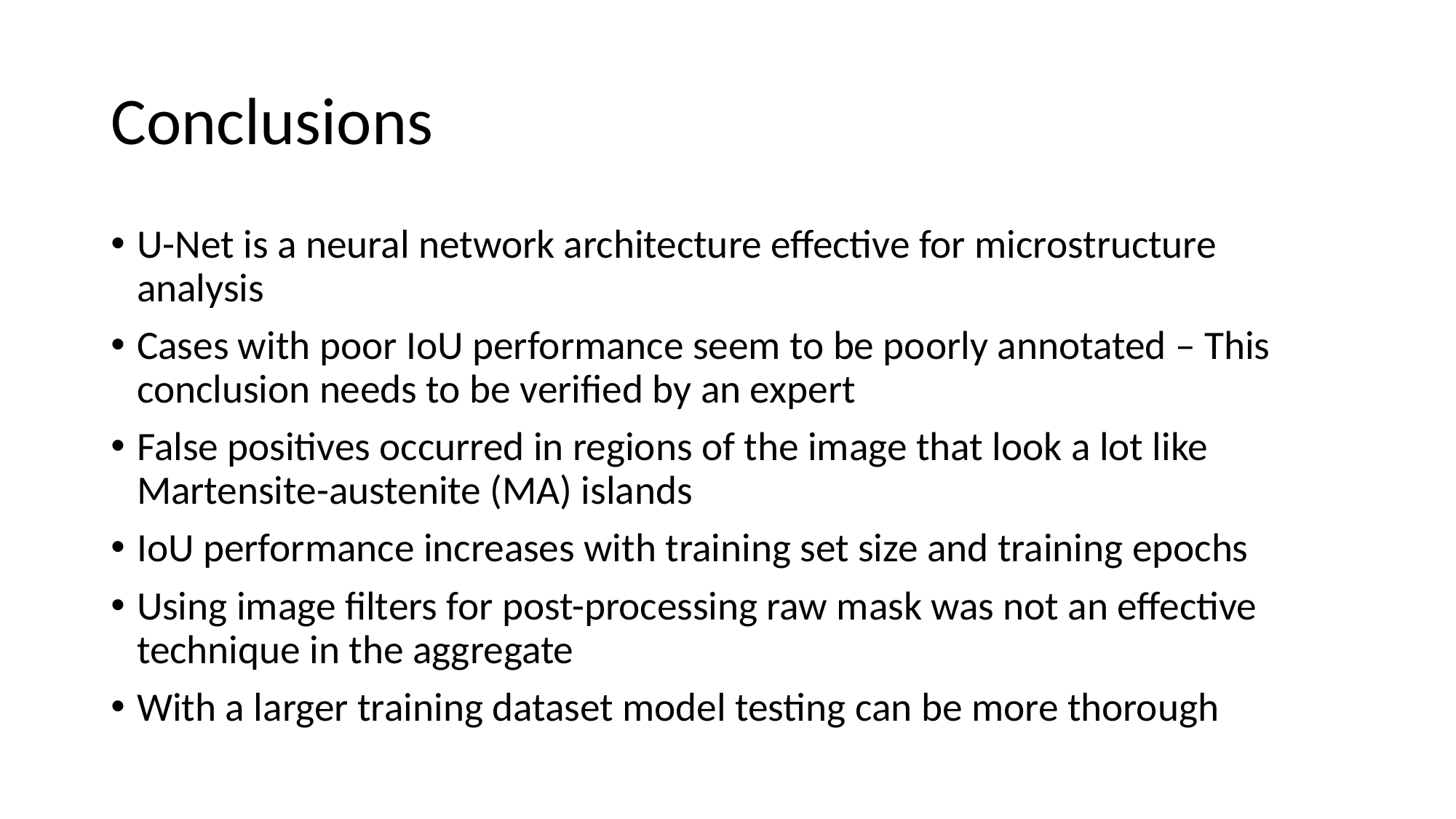

# Conclusions
U-Net is a neural network architecture effective for microstructure analysis
Cases with poor IoU performance seem to be poorly annotated – This conclusion needs to be verified by an expert
False positives occurred in regions of the image that look a lot like Martensite-austenite (MA) islands
IoU performance increases with training set size and training epochs
Using image filters for post-processing raw mask was not an effective technique in the aggregate
With a larger training dataset model testing can be more thorough